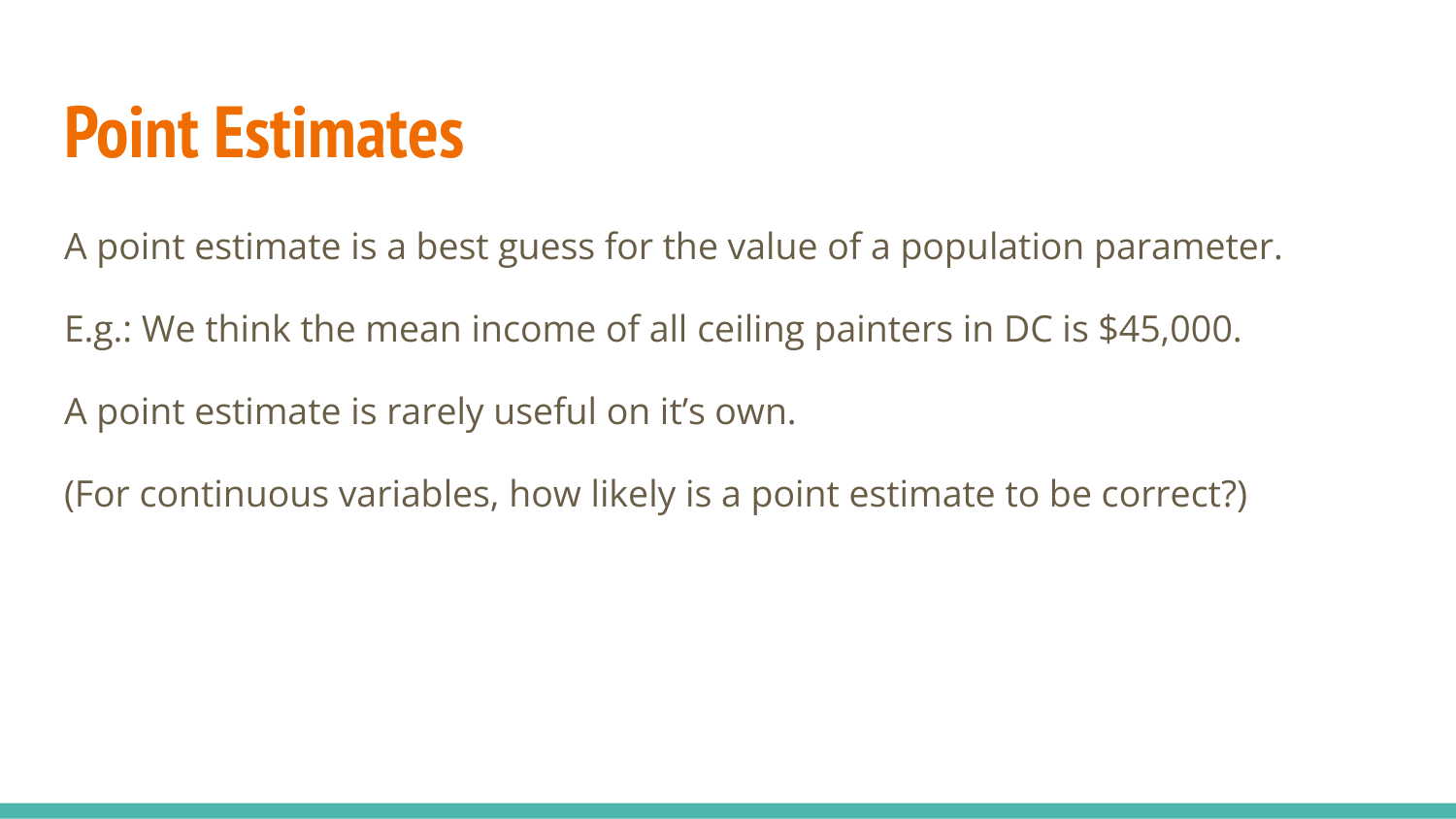

# Point Estimates
A point estimate is a best guess for the value of a population parameter.
E.g.: We think the mean income of all ceiling painters in DC is $45,000.
A point estimate is rarely useful on it’s own.
(For continuous variables, how likely is a point estimate to be correct?)